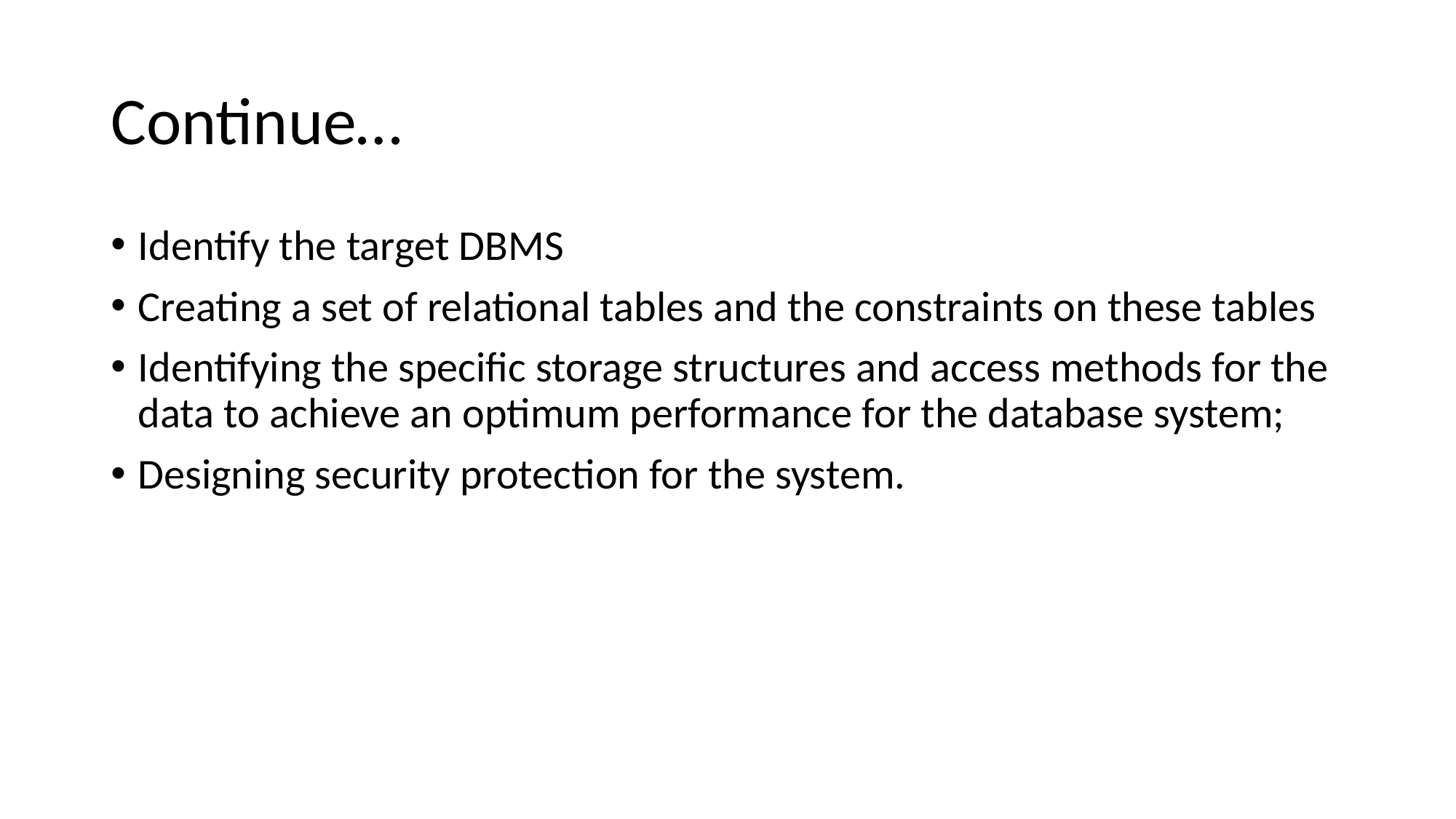

# Continue…
Identify the target DBMS
Creating a set of relational tables and the constraints on these tables
Identifying the specific storage structures and access methods for the data to achieve an optimum performance for the database system;
Designing security protection for the system.